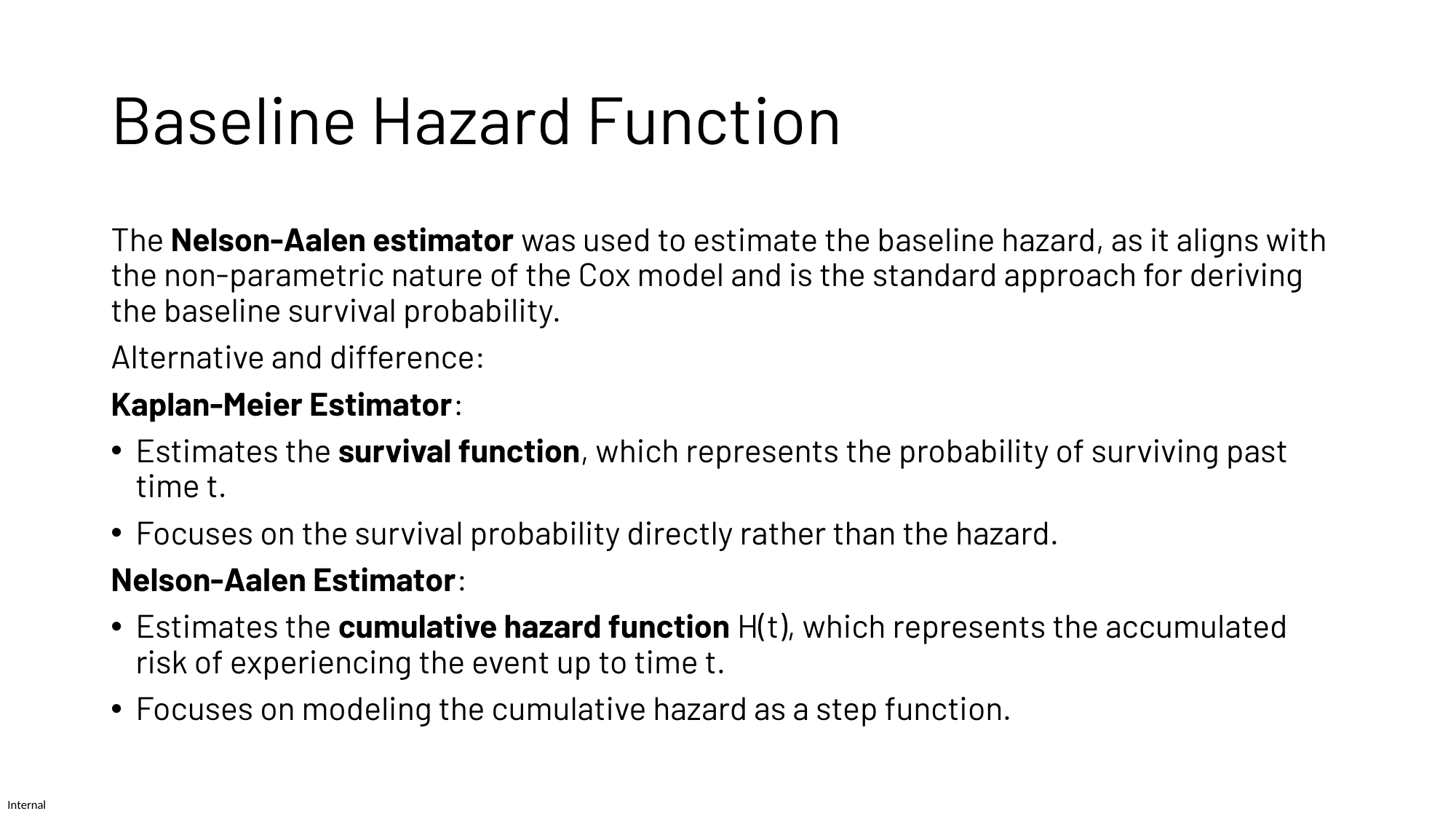

# Baseline Hazard Function
The Nelson-Aalen estimator was used to estimate the baseline hazard, as it aligns with the non-parametric nature of the Cox model and is the standard approach for deriving the baseline survival probability.
Alternative and difference:
Kaplan-Meier Estimator:
Estimates the survival function, which represents the probability of surviving past time t.
Focuses on the survival probability directly rather than the hazard.
Nelson-Aalen Estimator:
Estimates the cumulative hazard function H(t), which represents the accumulated risk of experiencing the event up to time t.
Focuses on modeling the cumulative hazard as a step function.